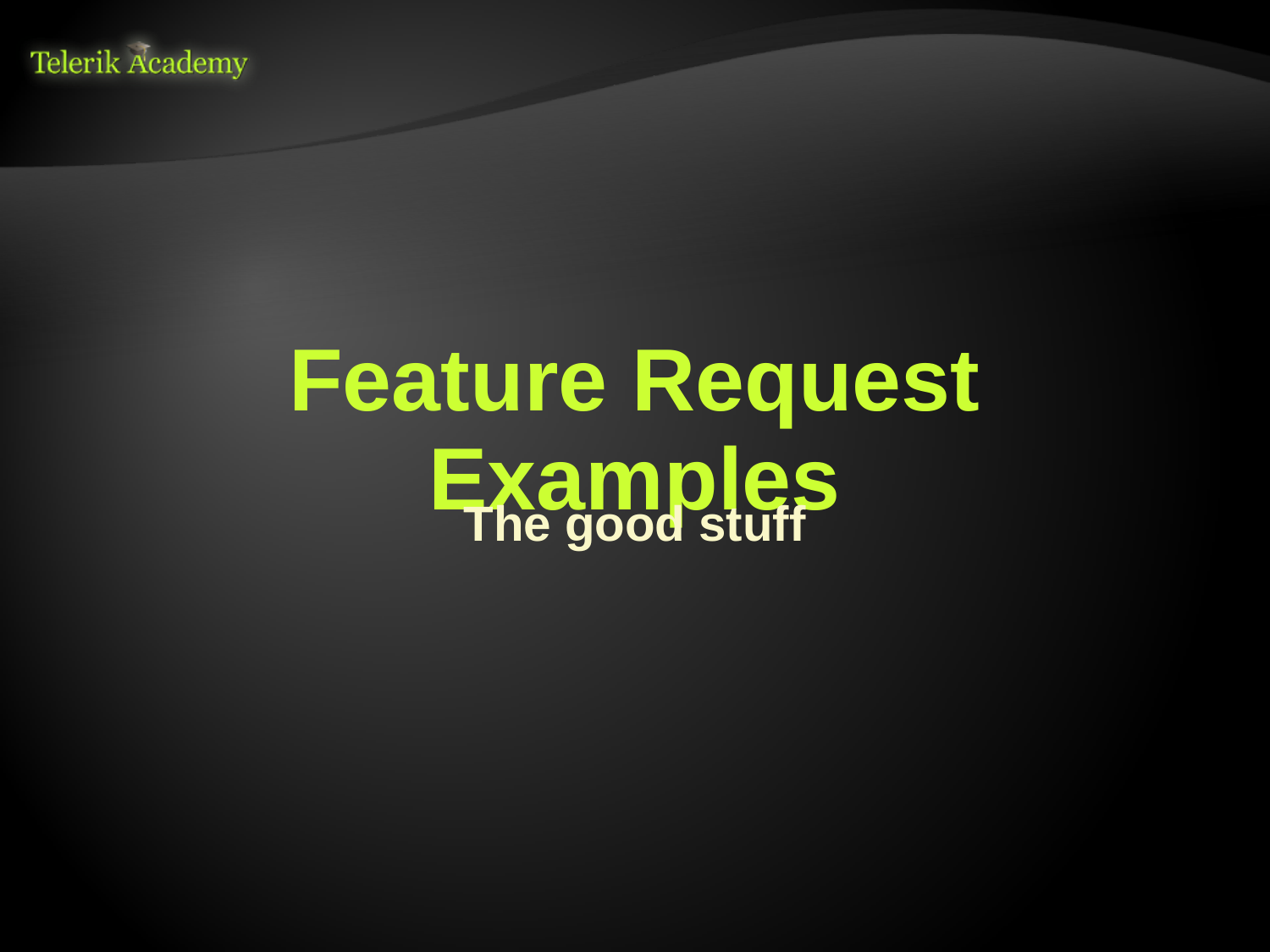

# Feature Request Examples
The good stuff